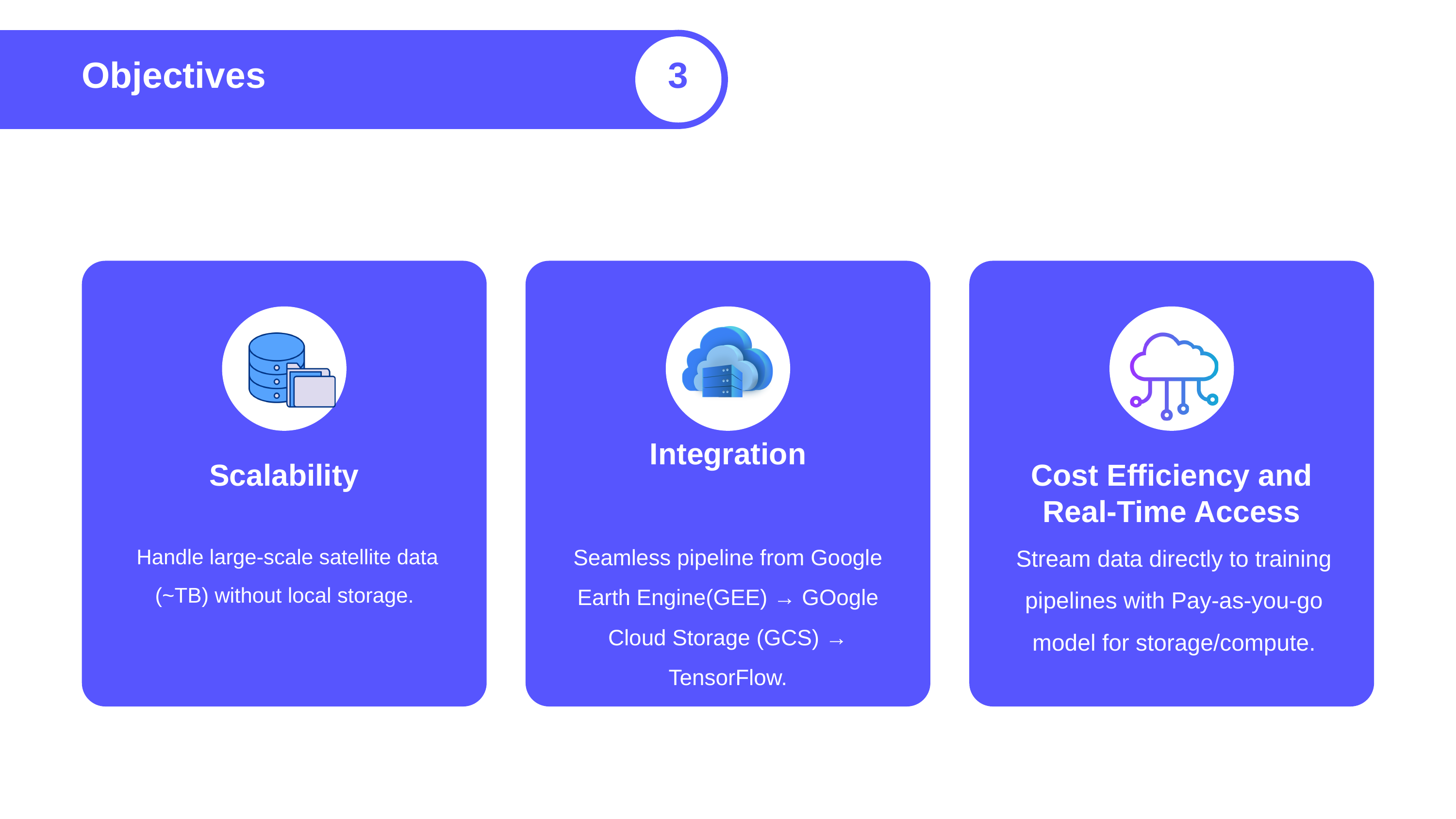

Objectives

3

Integration
Scalability
Cost Efficiency and Real-Time Access
Seamless pipeline from Google Earth Engine(GEE) → GOogle Cloud Storage (GCS) → TensorFlow.
Stream data directly to training pipelines with Pay-as-you-go model for storage/compute.
 Handle large-scale satellite data (~TB) without local storage.